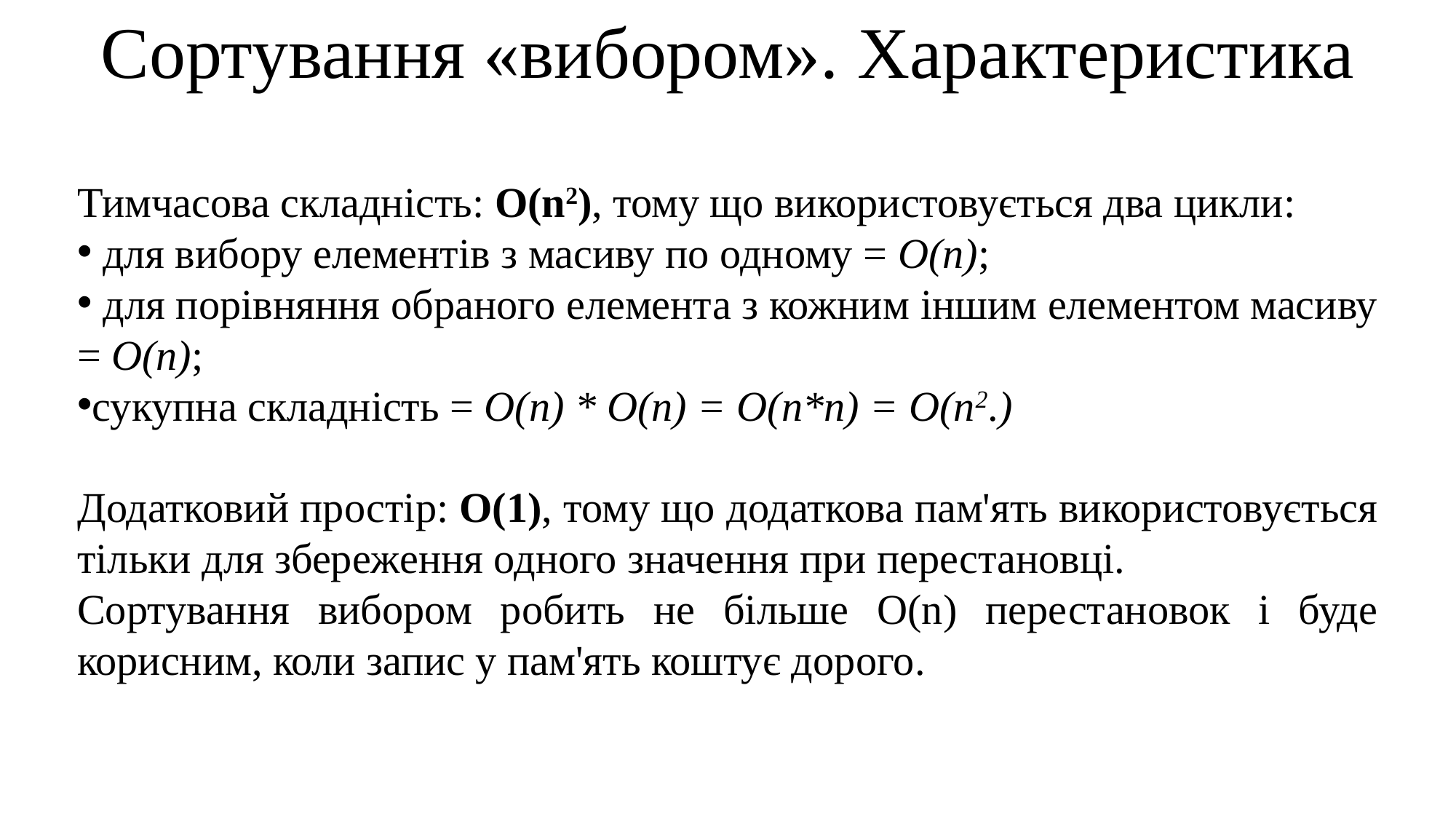

Сортування «вибором». Характеристика
Тимчасова складність: O(n2), тому що використовується два цикли:
 для вибору елементів з масиву по одному = O(n);
 для порівняння обраного елемента з кожним іншим елементом масиву = O(n);
сукупна складність = O(n) * O(n) = O(n*n) = O(n2.)

Додатковий простір: O(1), тому що додаткова пам'ять використовується тільки для збереження одного значення при перестановці.
Сортування вибором робить не більше O(n) перестановок і буде корисним, коли запис у пам'ять коштує дорого.